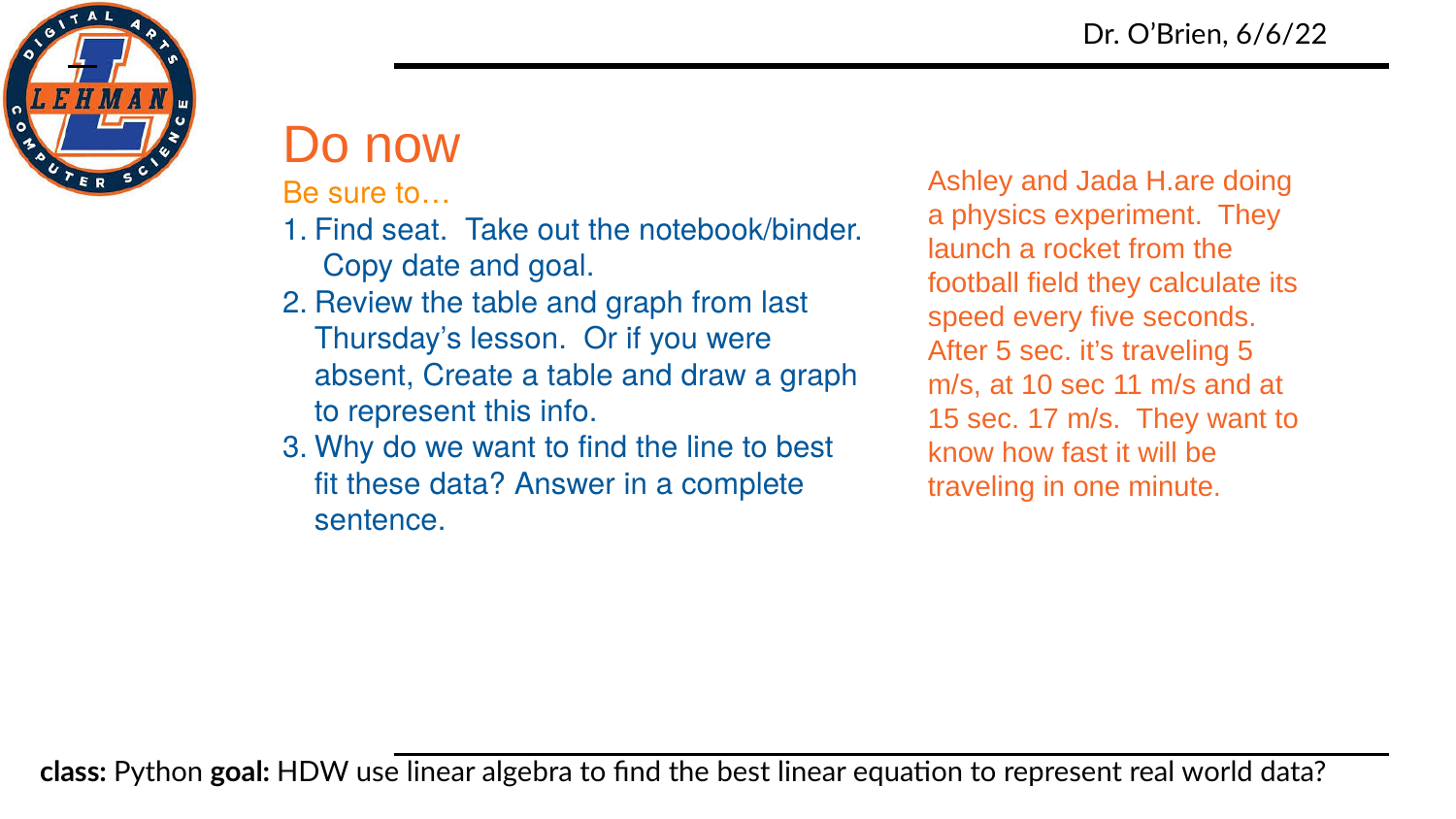

Do now
Be sure to…
Find seat.  Take out the notebook/binder.  Copy date and goal.
Review the table and graph from last Thursday’s lesson.  Or if you were absent, Create a table and draw a graph to represent this info.
Why do we want to find the line to best fit these data? Answer in a complete sentence.
Ashley and Jada H.are doing a physics experiment.  They launch a rocket from the football field they calculate its speed every five seconds. After 5 sec. it’s traveling 5 m/s, at 10 sec 11 m/s and at 15 sec. 17 m/s.  They want to know how fast it will be traveling in one minute.